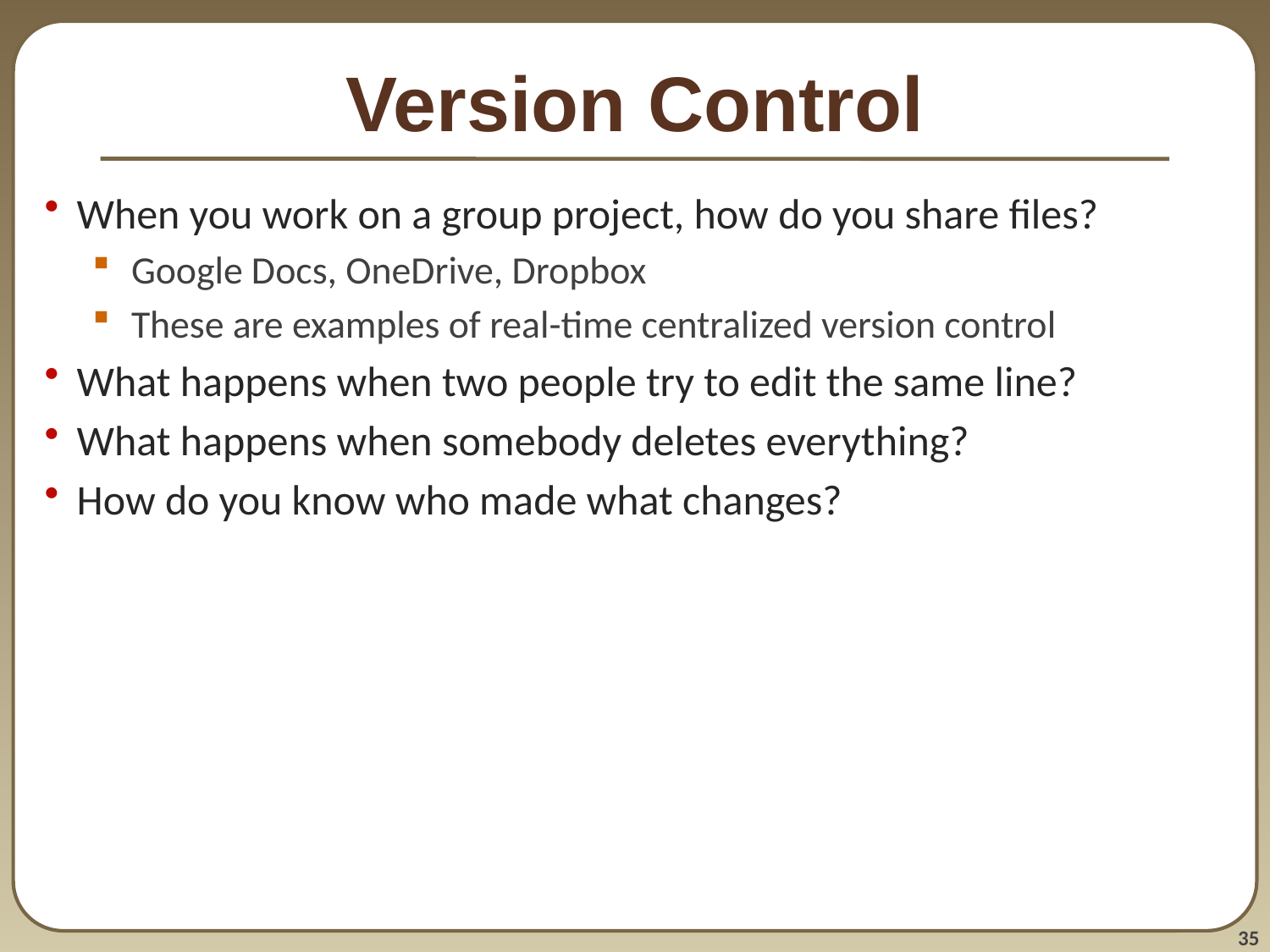

# Version Control
When you work on a group project, how do you share files?
Google Docs, OneDrive, Dropbox
These are examples of real-time centralized version control
What happens when two people try to edit the same line?
What happens when somebody deletes everything?
How do you know who made what changes?